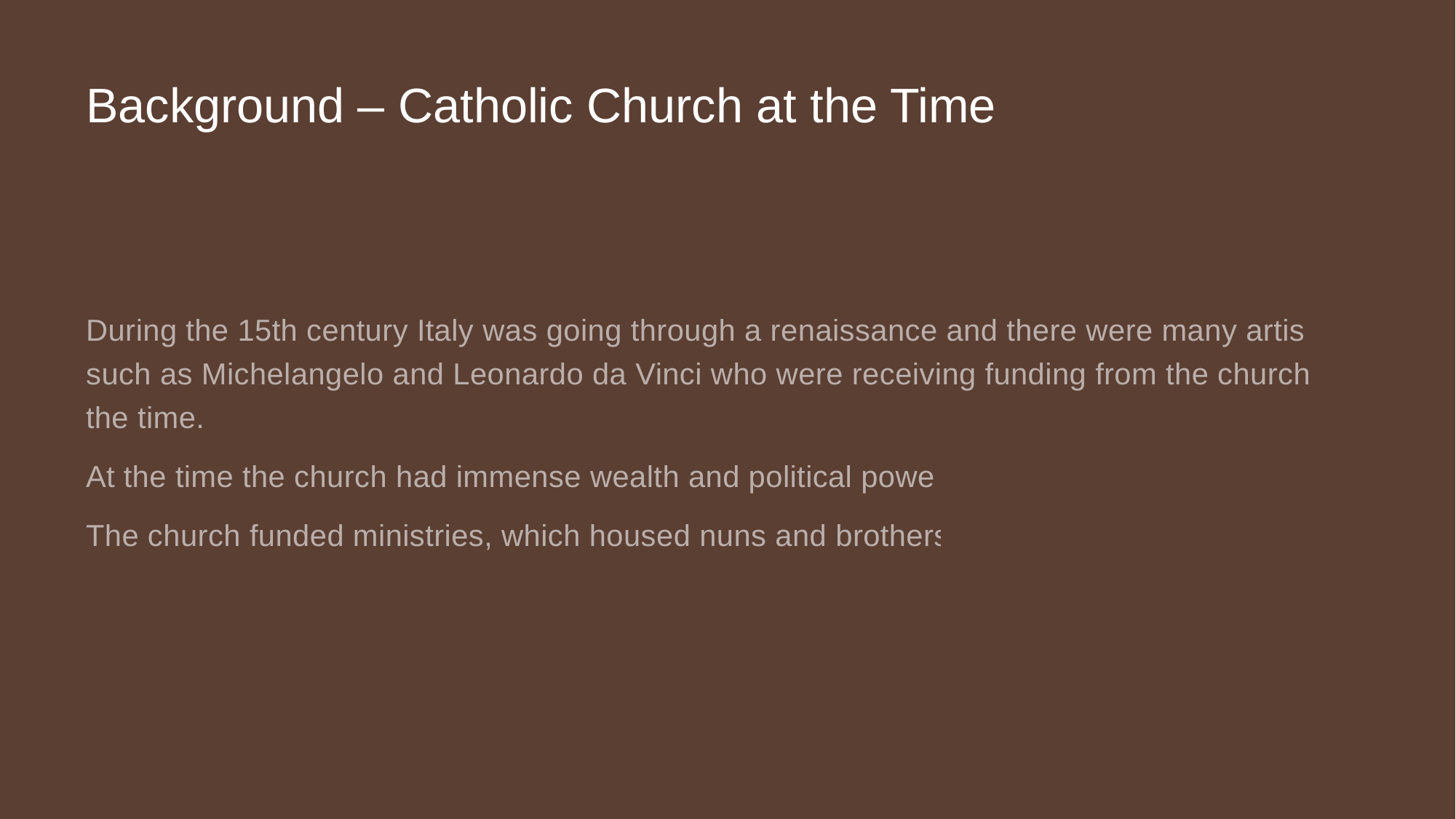

# Background – Catholic Church at the Time
During the 15th century Italy was going through a renaissance and there were many artists such as Michelangelo and Leonardo da Vinci who were receiving funding from the church at the time.
At the time the church had immense wealth and political power.
The church funded ministries, which housed nuns and brothers.